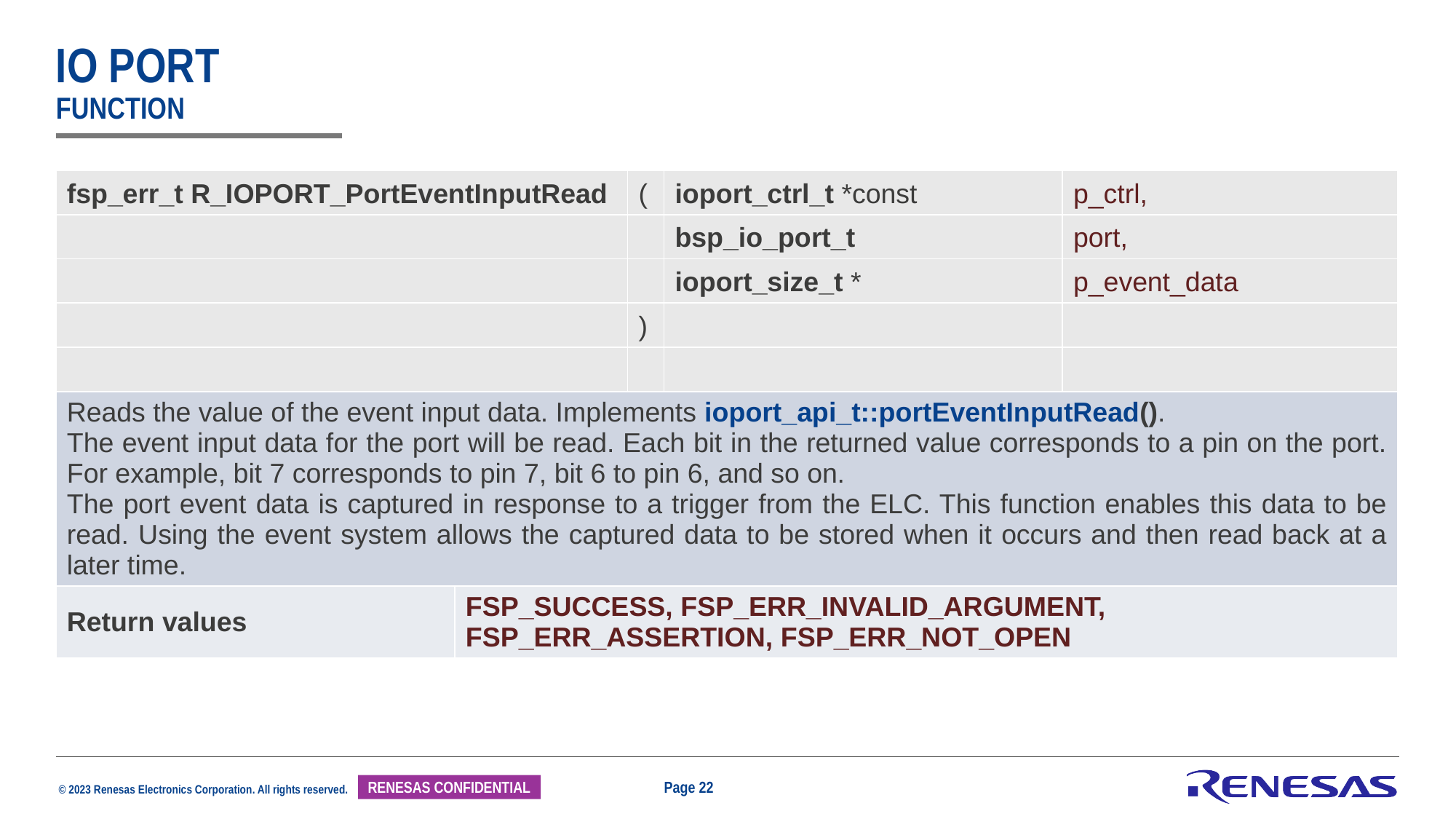

# IO PORT function
| fsp\_err\_t R\_IOPORT\_PortEventInputRead | ( | ioport\_ctrl\_t \*const | p\_ctrl, |
| --- | --- | --- | --- |
|  |  | bsp\_io\_port\_t | port, |
|  |  | ioport\_size\_t \* | p\_event\_data |
|  | ) |  |  |
|  |  |  |  |
| Reads the value of the event input data. Implements ioport\_api\_t::portEventInputRead(). The event input data for the port will be read. Each bit in the returned value corresponds to a pin on the port. For example, bit 7 corresponds to pin 7, bit 6 to pin 6, and so on. The port event data is captured in response to a trigger from the ELC. This function enables this data to be read. Using the event system allows the captured data to be stored when it occurs and then read back at a later time. |  |
| --- | --- |
| Return values | FSP\_SUCCESS, FSP\_ERR\_INVALID\_ARGUMENT, FSP\_ERR\_ASSERTION, FSP\_ERR\_NOT\_OPEN |